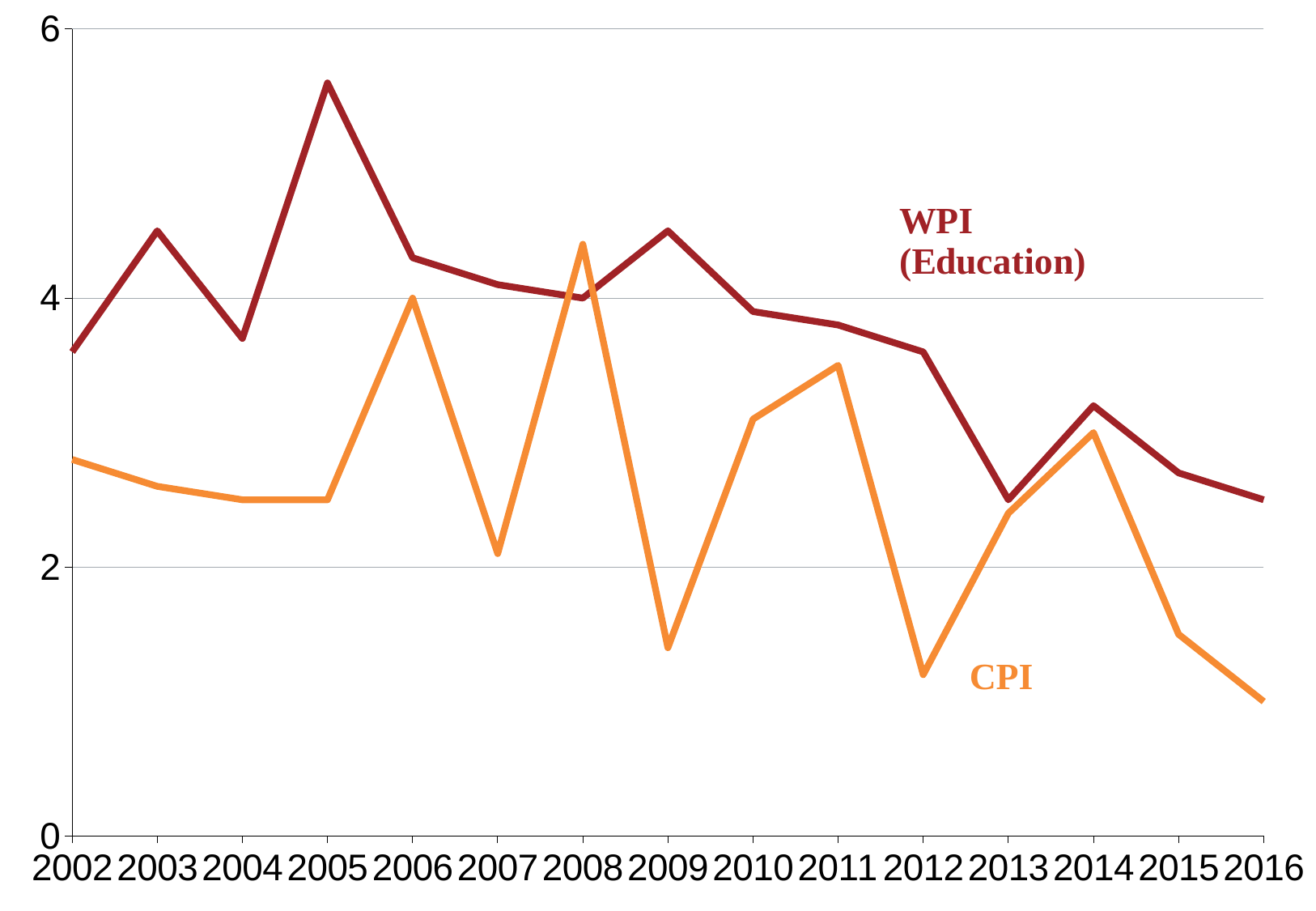

### Chart

| Category | EDU WPI | CPI |
|---|---|---|
| 2002 | 3.6 | 2.8 |
| 2003 | 4.5 | 2.6 |
| 2004 | 3.7 | 2.5 |
| 2005 | 5.6 | 2.5 |
| 2006 | 4.3 | 4.0 |
| 2007 | 4.1 | 2.1 |
| 2008 | 4.0 | 4.4 |
| 2009 | 4.5 | 1.4 |
| 2010 | 3.9 | 3.1 |
| 2011 | 3.8 | 3.5 |
| 2012 | 3.6 | 1.2 |
| 2013 | 2.5 | 2.4 |
| 2014 | 3.2 | 3.0 |
| 2015 | 2.7 | 1.5 |
| 2016 | 2.5 | 1.0 |